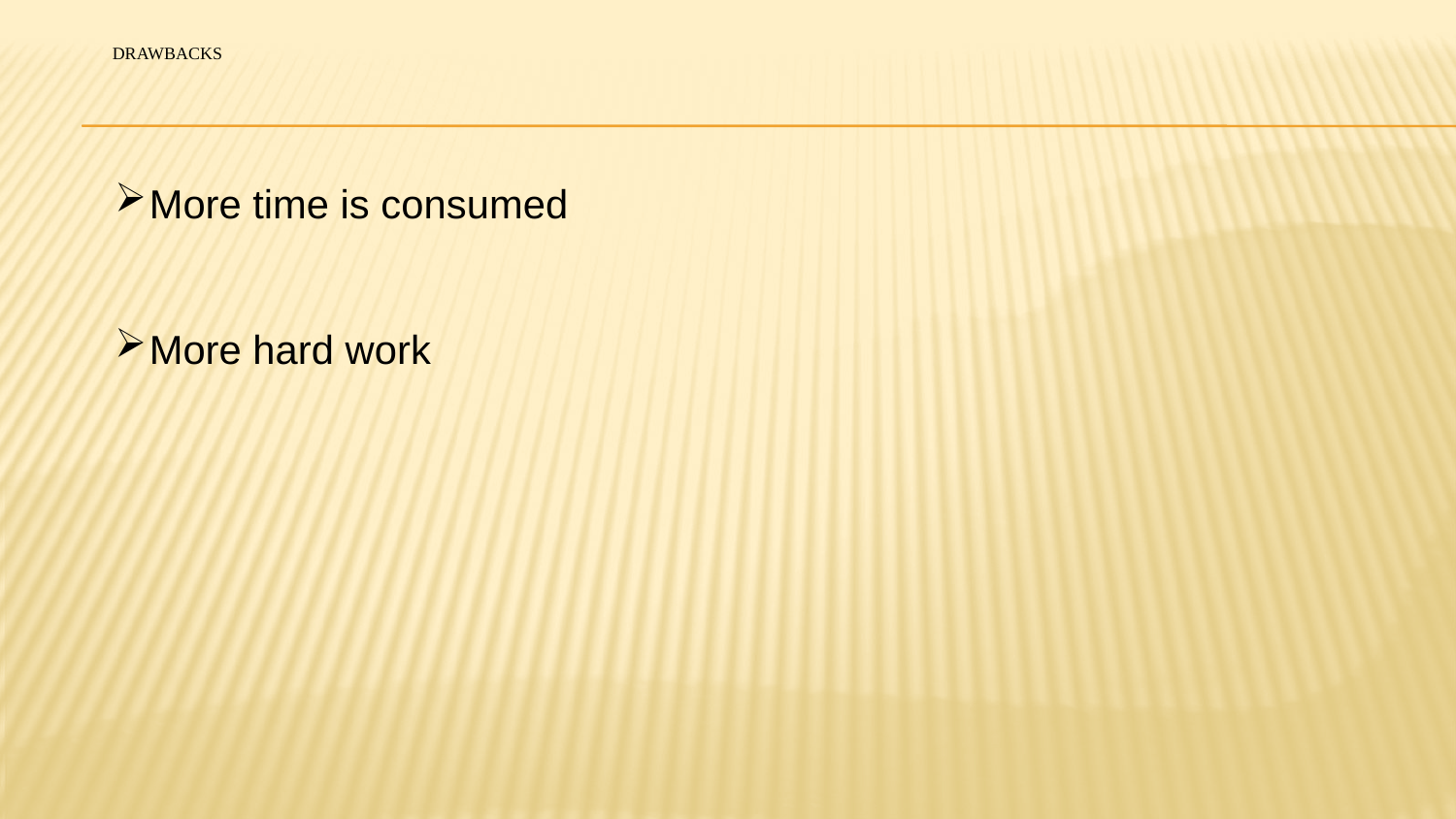

DRAWBACKS
#
More time is consumed

More hard work